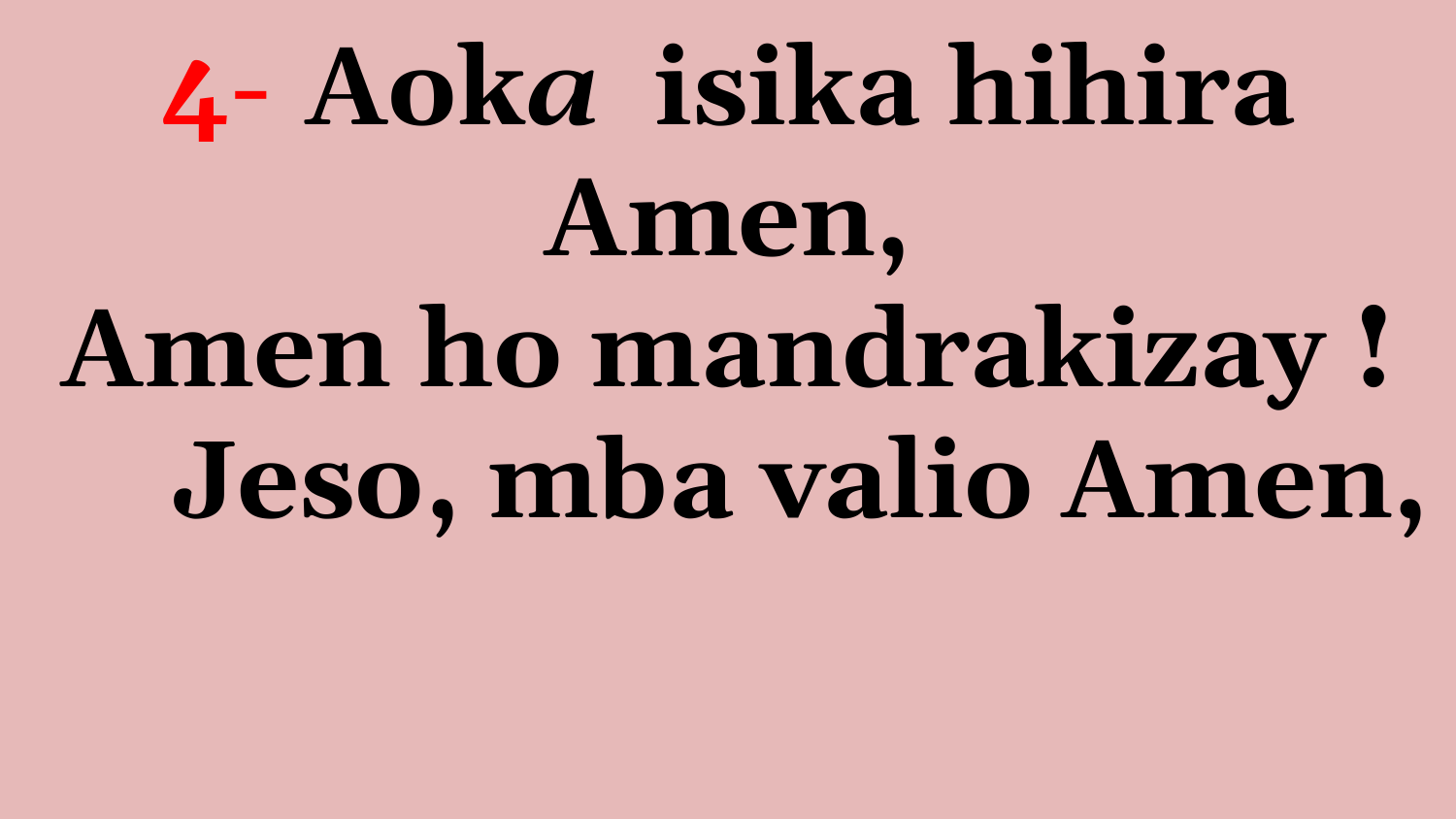

# 4- 	Aoka  isika hihira Amen, Amen ho mandrakizay ! Jeso, mba valio Amen,